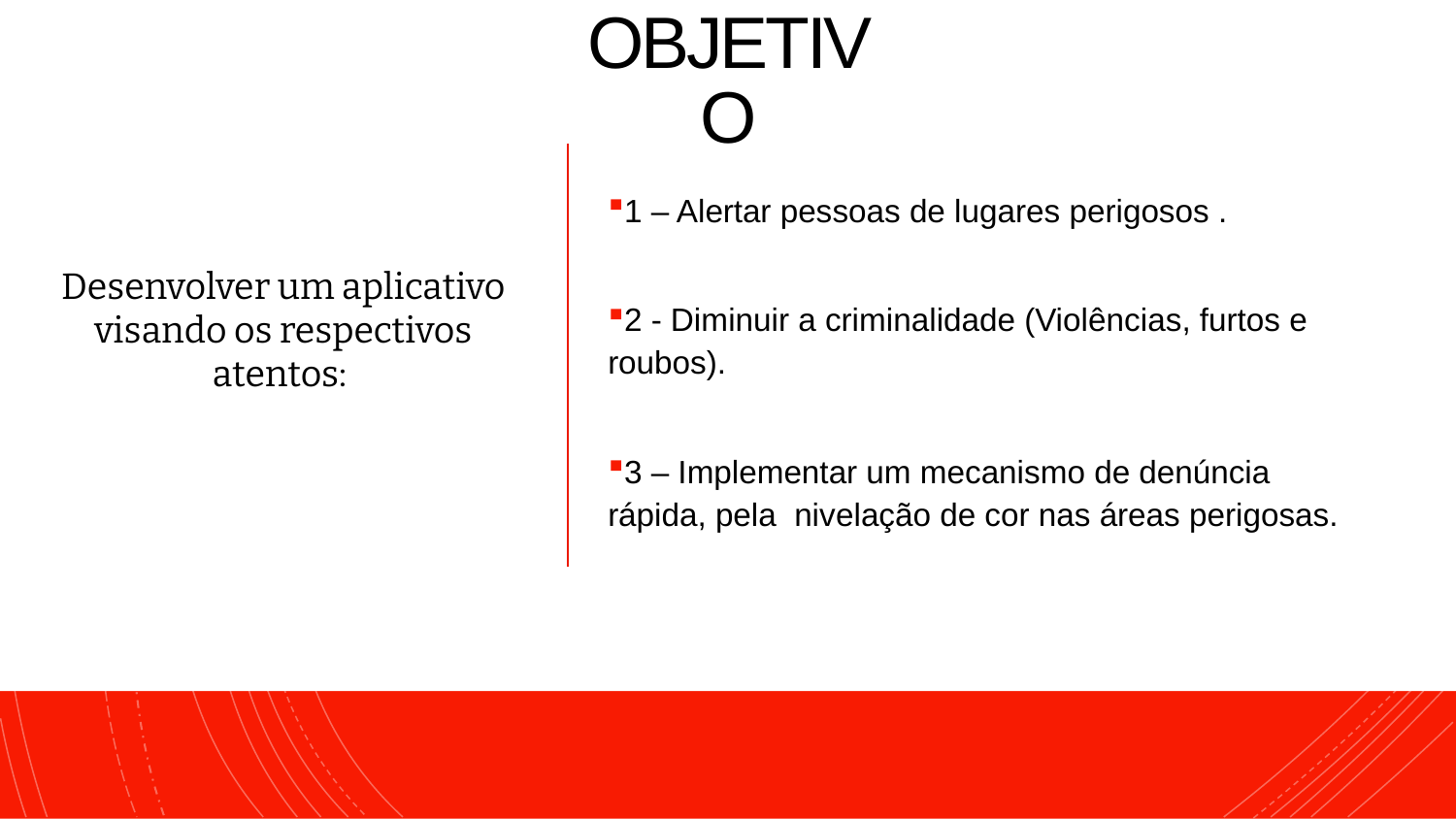

# OBJETIVO
1 – Alertar pessoas de lugares perigosos .

2 - Diminuir a criminalidade (Violências, furtos e  roubos).

3 – Implementar um mecanismo de denúncia rápida, pela  nivelação de cor nas áreas perigosas.

Desenvolver um aplicativo visando os respectivos atentos: